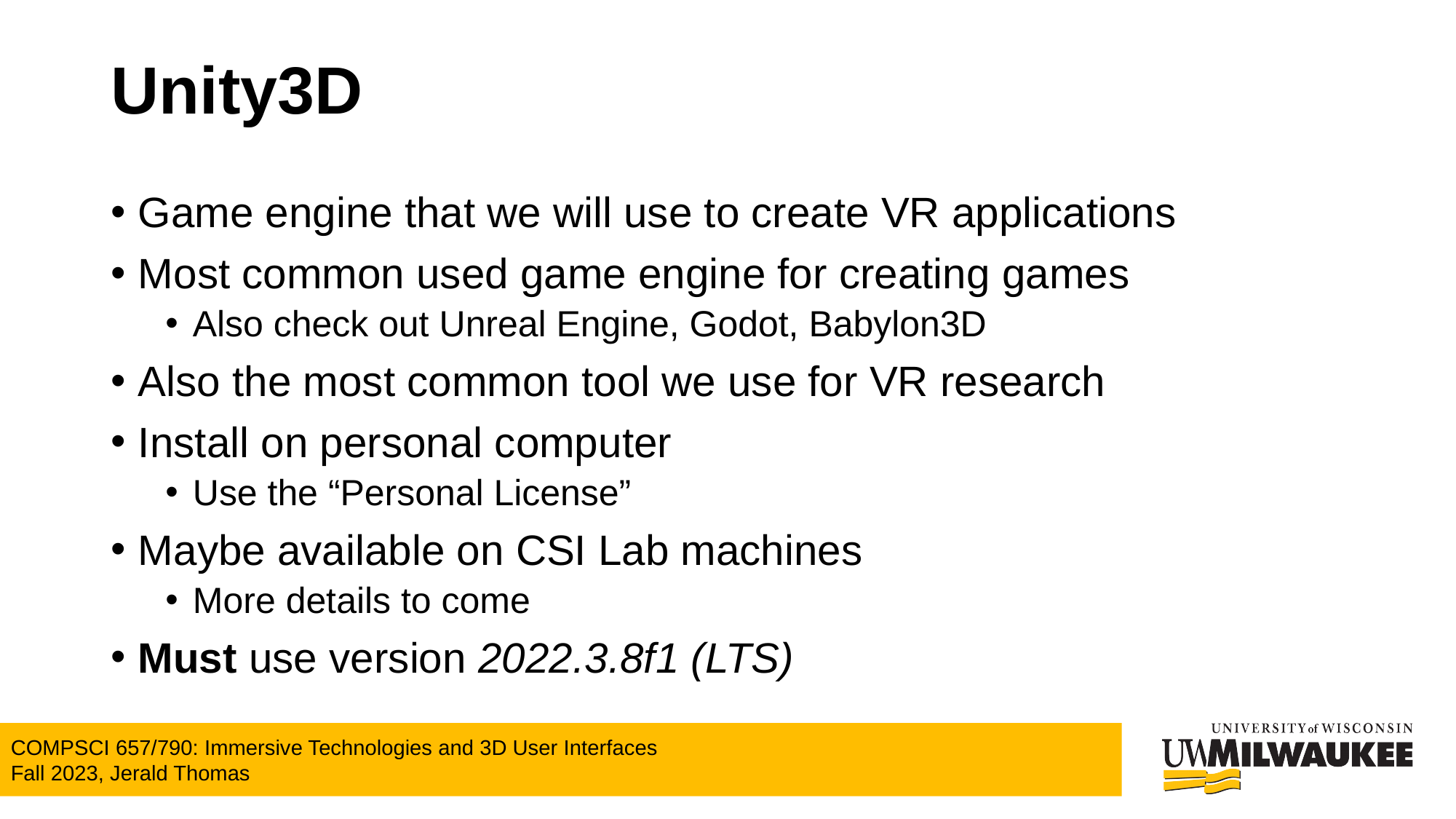

# Unity3D
Game engine that we will use to create VR applications
Most common used game engine for creating games
Also check out Unreal Engine, Godot, Babylon3D
Also the most common tool we use for VR research
Install on personal computer
Use the “Personal License”
Maybe available on CSI Lab machines
More details to come
Must use version 2022.3.8f1 (LTS)